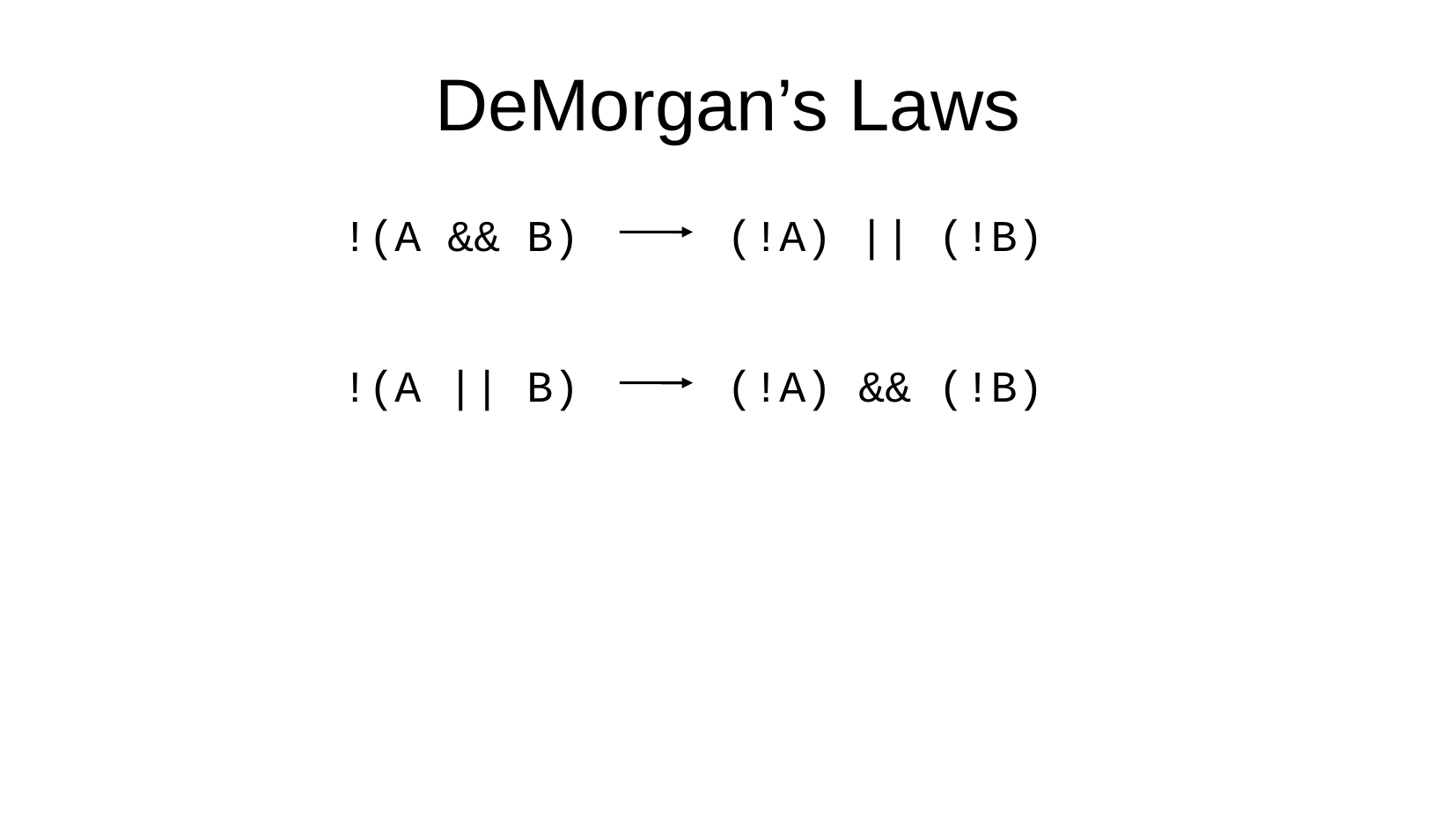

DeMorgan’s Laws
!(A && B)
(!A) || (!B)

!(A || B)
(!A) && (!B)